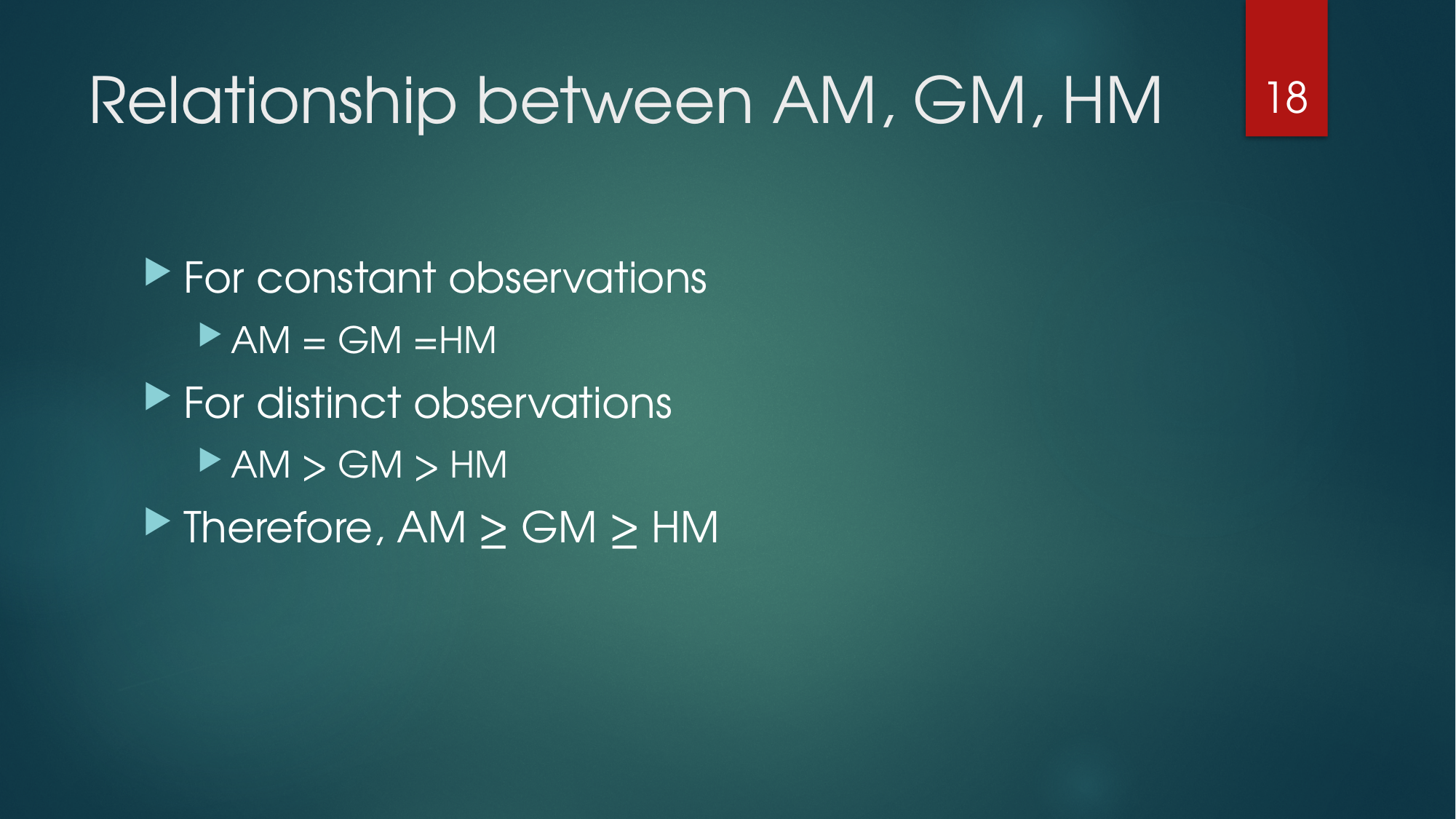

18
# Relationship between AM, GM, HM
For constant observations
AM = GM =HM
For distinct observations
AM > GM > HM
Therefore, AM ≥ GM ≥ HM